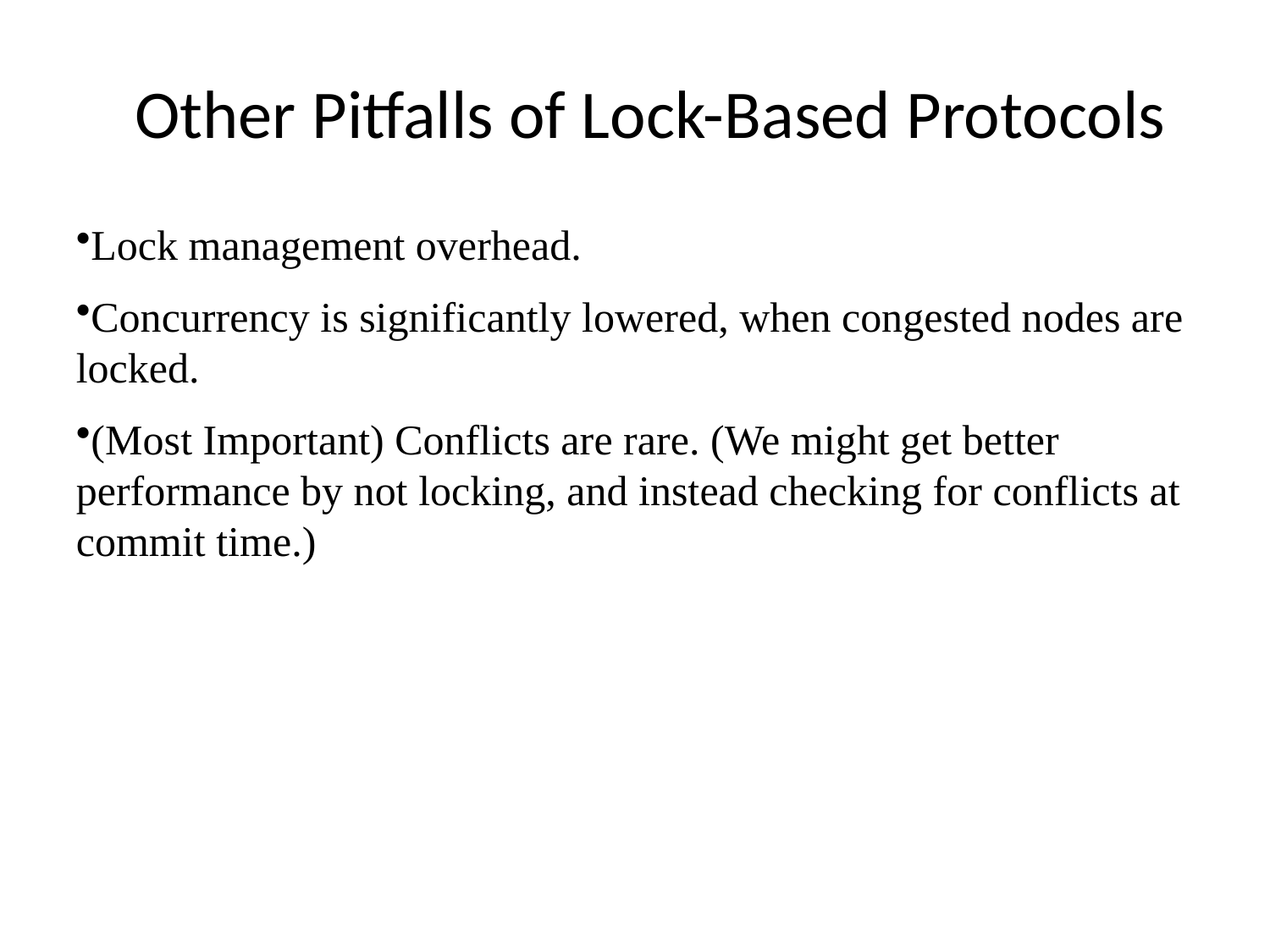

# Other Pitfalls of Lock-Based Protocols
Lock management overhead.
Concurrency is significantly lowered, when congested nodes are locked.
(Most Important) Conflicts are rare. (We might get better performance by not locking, and instead checking for conflicts at commit time.)